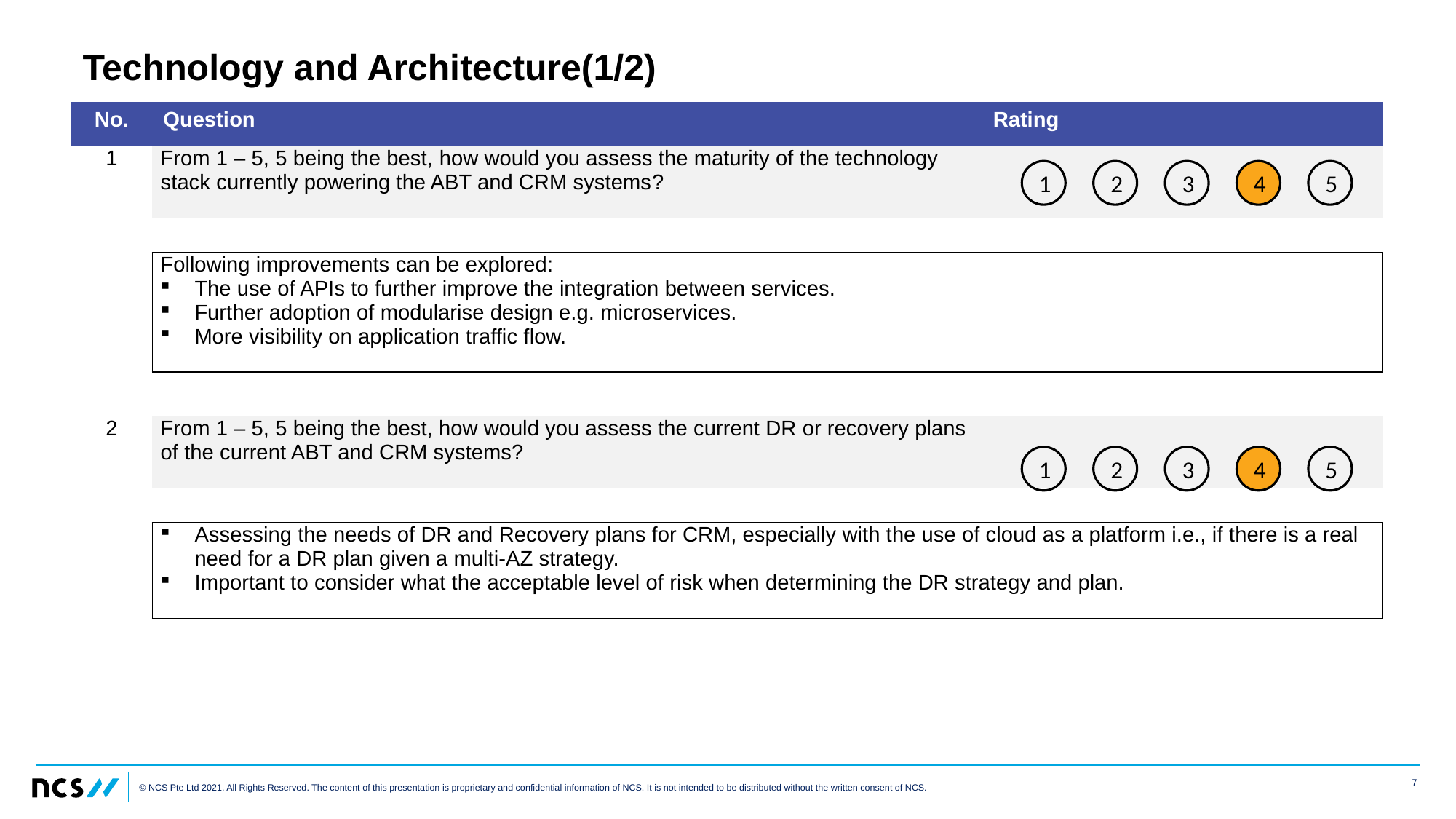

# Technology and Architecture(1/2)
| No. | Question | Rating |
| --- | --- | --- |
| 1 | From 1 – 5, 5 being the best, how would you assess the maturity of the technology stack currently powering the ABT and CRM systems? |  |
|  |  |  |
|  | Following improvements can be explored: The use of APIs to further improve the integration between services. Further adoption of modularise design e.g. microservices. More visibility on application traffic flow. |  |
|  |  |  |
| 2 | From 1 – 5, 5 being the best, how would you assess the current DR or recovery plans of the current ABT and CRM systems? |  |
|  |  |  |
|  | Assessing the needs of DR and Recovery plans for CRM, especially with the use of cloud as a platform i.e., if there is a real need for a DR plan given a multi-AZ strategy. Important to consider what the acceptable level of risk when determining the DR strategy and plan. |  |
1
2
3
4
5
1
2
3
4
5